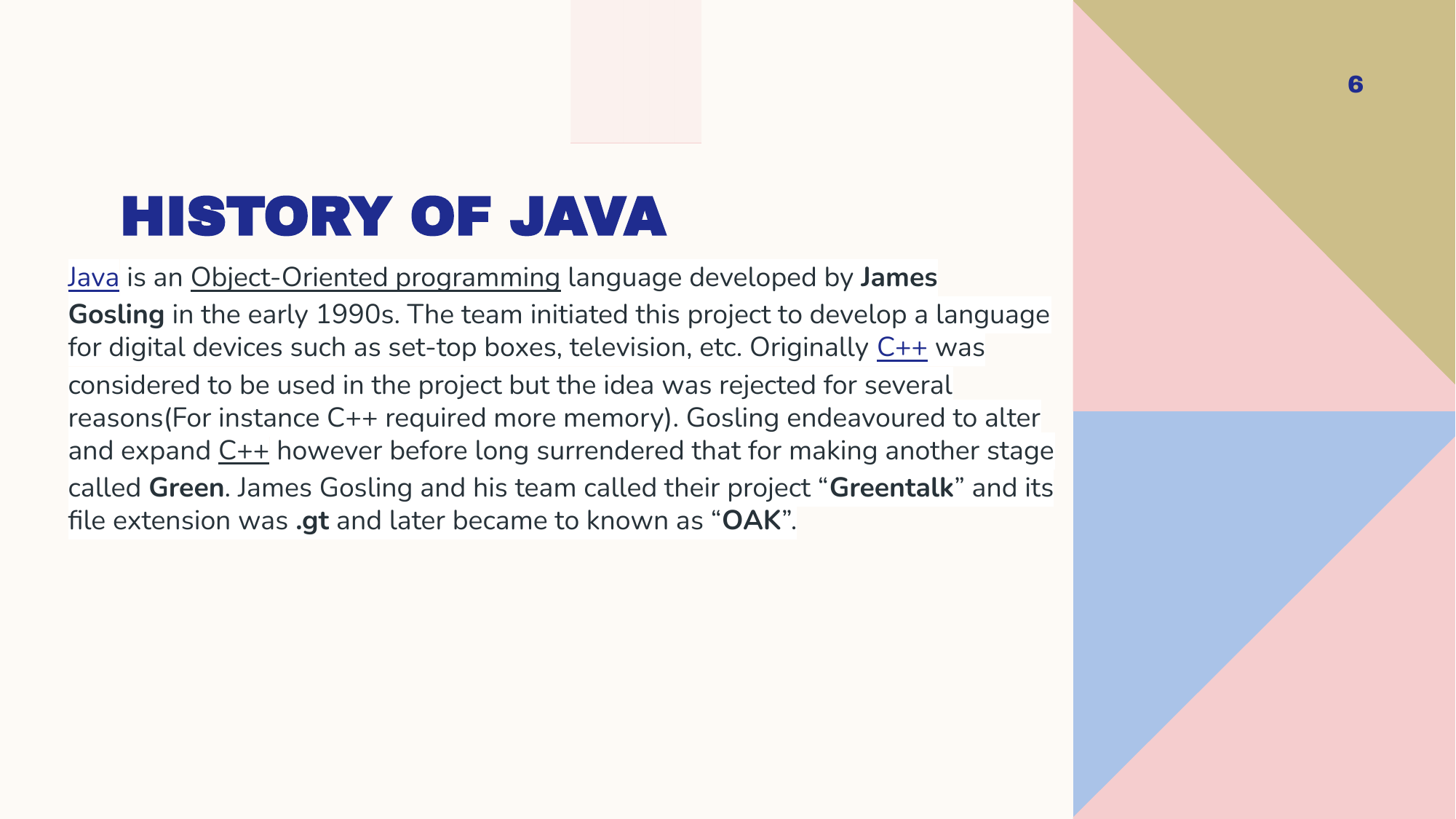

|  |  |  |  |  |
| --- | --- | --- | --- | --- |
|  |  |  |  |  |
6
# History of java
Java is an Object-Oriented programming language developed by James Gosling in the early 1990s. The team initiated this project to develop a language for digital devices such as set-top boxes, television, etc. Originally C++ was considered to be used in the project but the idea was rejected for several reasons(For instance C++ required more memory). Gosling endeavoured to alter and expand C++ however before long surrendered that for making another stage called Green. James Gosling and his team called their project “Greentalk” and its file extension was .gt and later became to known as “OAK”.